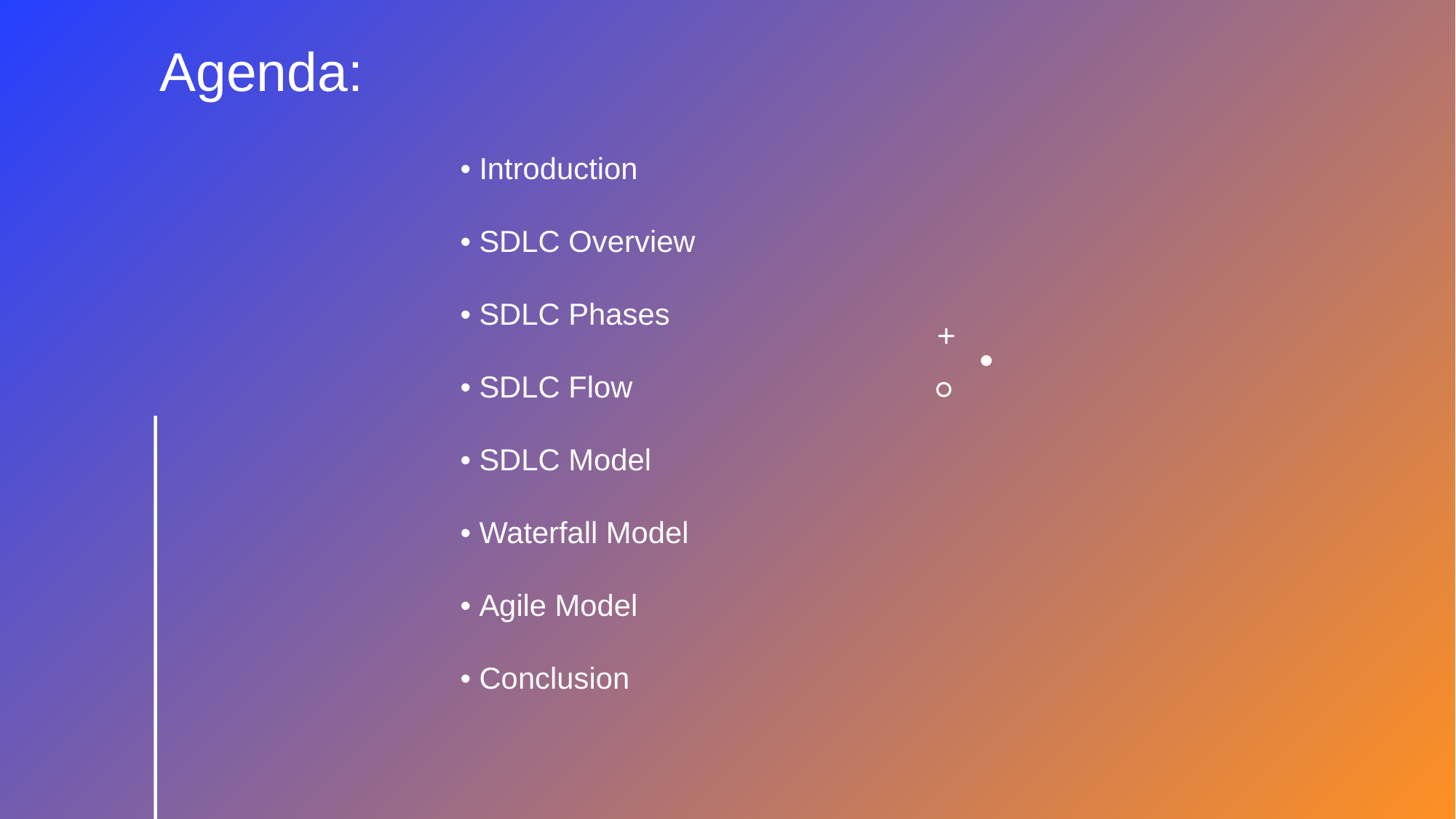

Agenda:
• Introduction

• SDLC Overview

• SDLC Phases

• SDLC Flow

• SDLC Model

• Waterfall Model

• Agile Model

• Conclusion